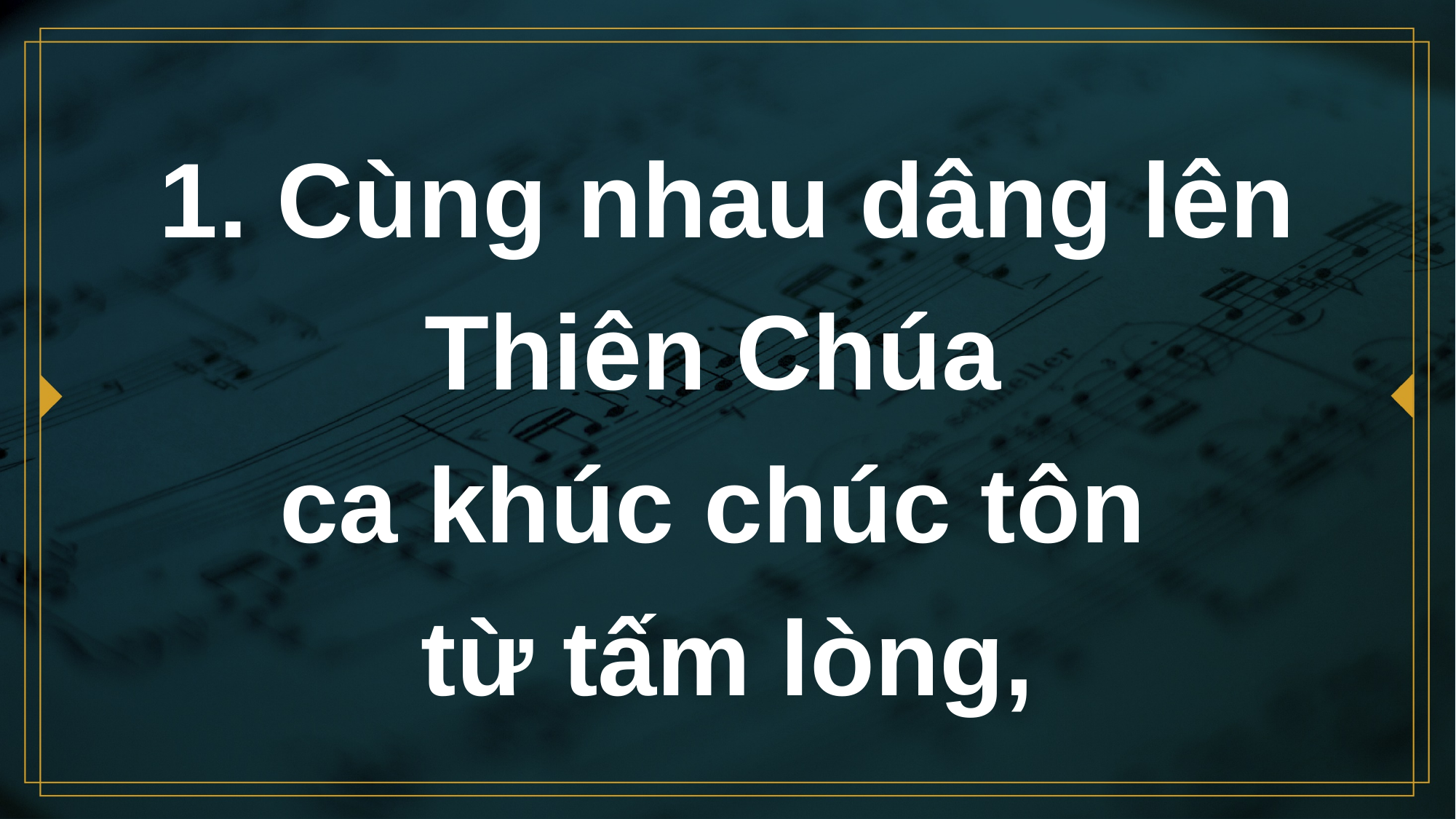

# 1. Cùng nhau dâng lên Thiên Chúa
ca khúc chúc tôn
từ tấm lòng,